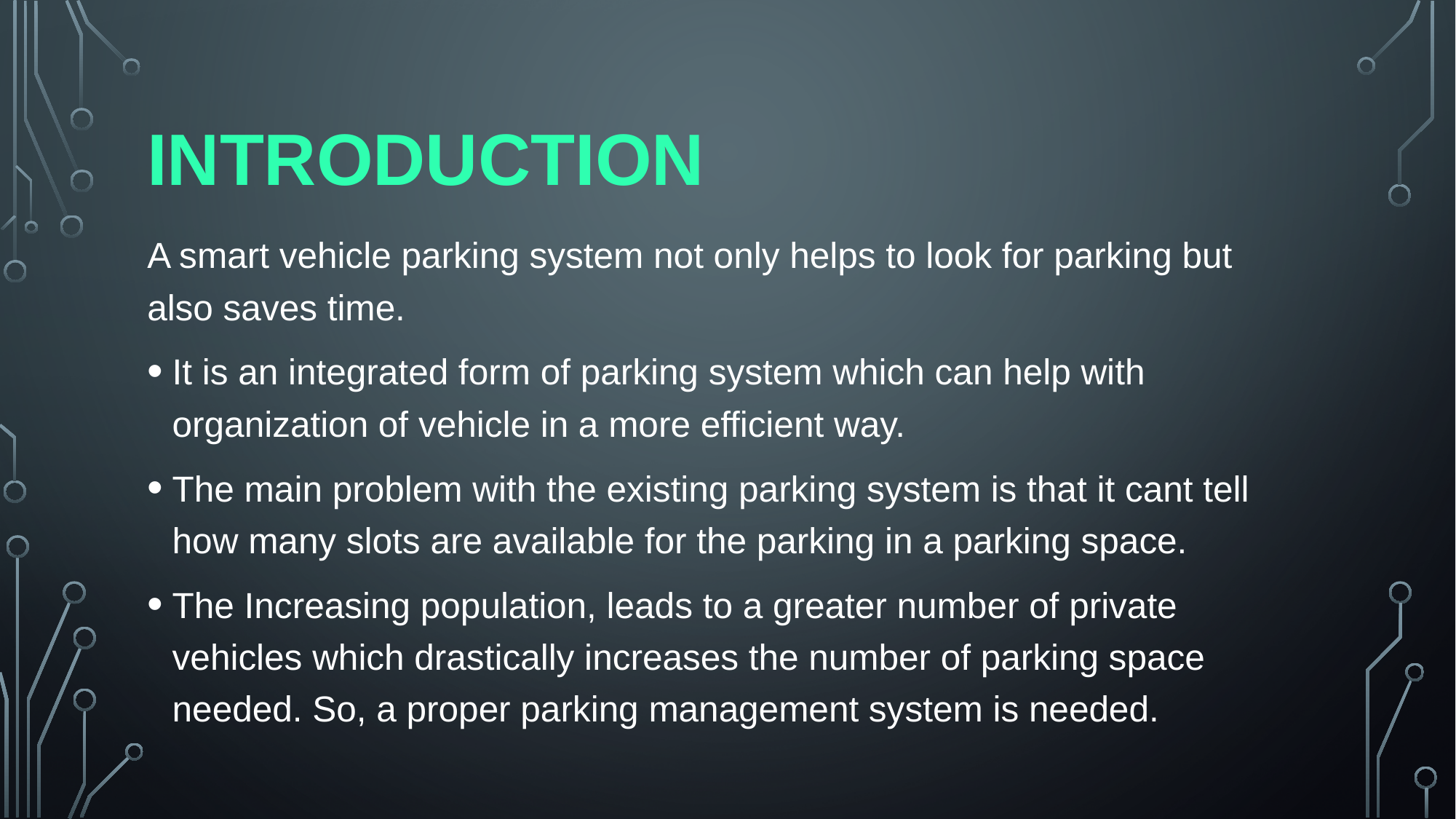

# introduction
A smart vehicle parking system not only helps to look for parking but also saves time.
It is an integrated form of parking system which can help with organization of vehicle in a more efficient way.
The main problem with the existing parking system is that it cant tell how many slots are available for the parking in a parking space.
The Increasing population, leads to a greater number of private vehicles which drastically increases the number of parking space needed. So, a proper parking management system is needed.